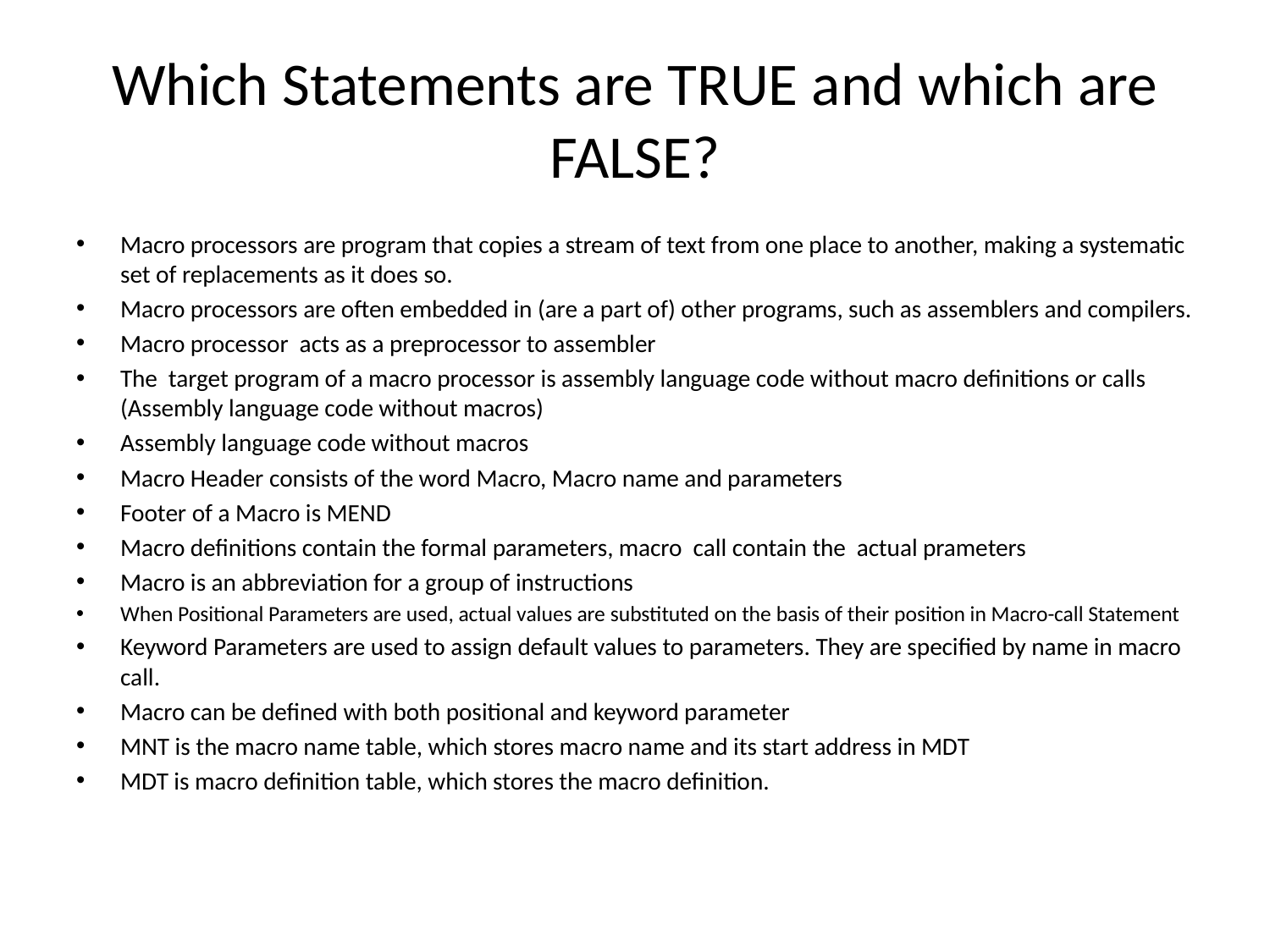

# Which Statements are TRUE and which are FALSE?
Macro processors are program that copies a stream of text from one place to another, making a systematic set of replacements as it does so.
Macro processors are often embedded in (are a part of) other programs, such as assemblers and compilers.
Macro processor  acts as a preprocessor to assembler
The  target program of a macro processor is assembly language code without macro definitions or calls (Assembly language code without macros)
Assembly language code without macros
Macro Header consists of the word Macro, Macro name and parameters
Footer of a Macro is MEND
Macro definitions contain the formal parameters, macro  call contain the  actual prameters
Macro is an abbreviation for a group of instructions
When Positional Parameters are used, actual values are substituted on the basis of their position in Macro-call Statement
Keyword Parameters are used to assign default values to parameters. They are specified by name in macro call.
Macro can be defined with both positional and keyword parameter
MNT is the macro name table, which stores macro name and its start address in MDT
MDT is macro definition table, which stores the macro definition.